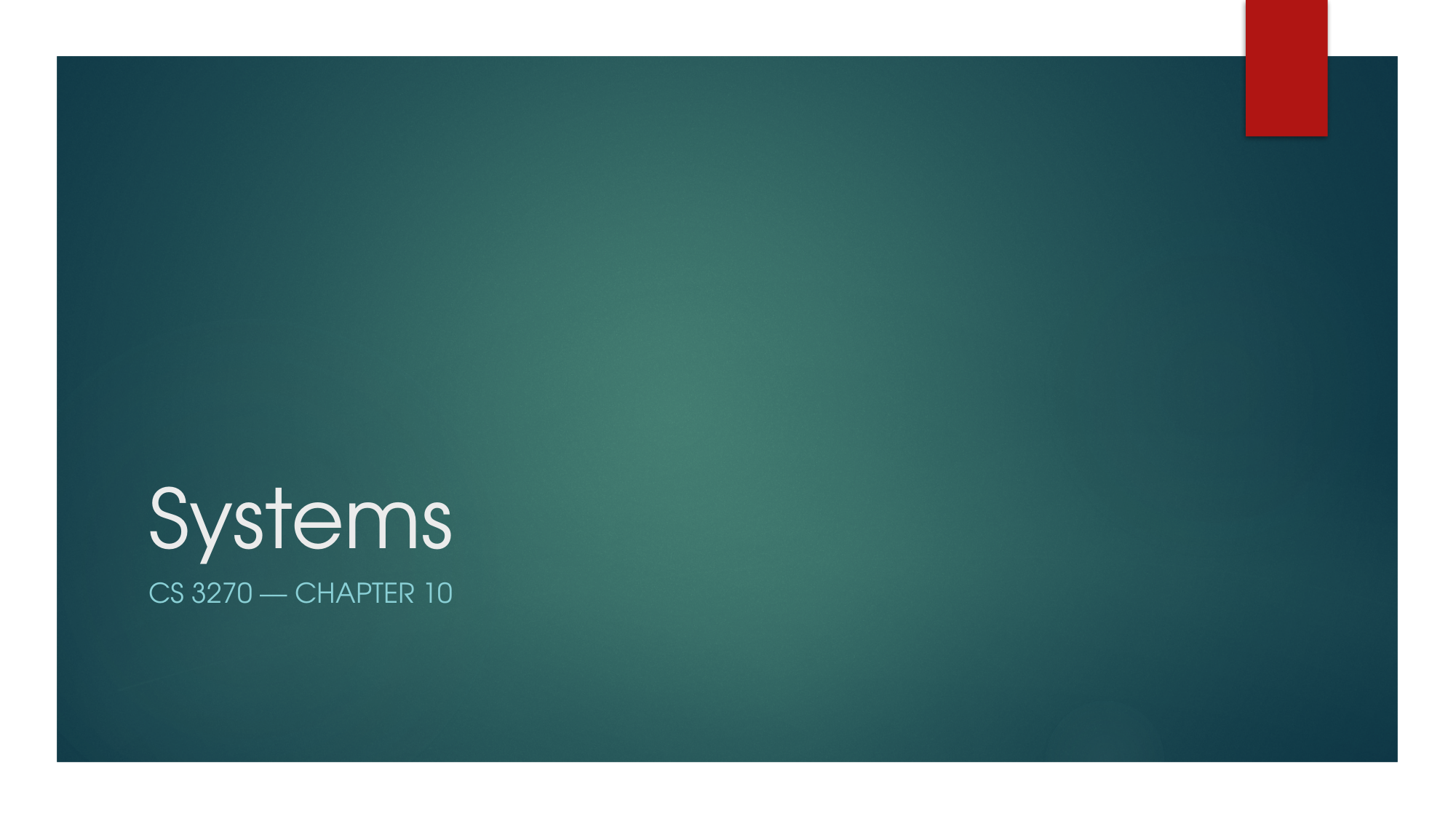

# Systems
CS 3270 — Chapter 10